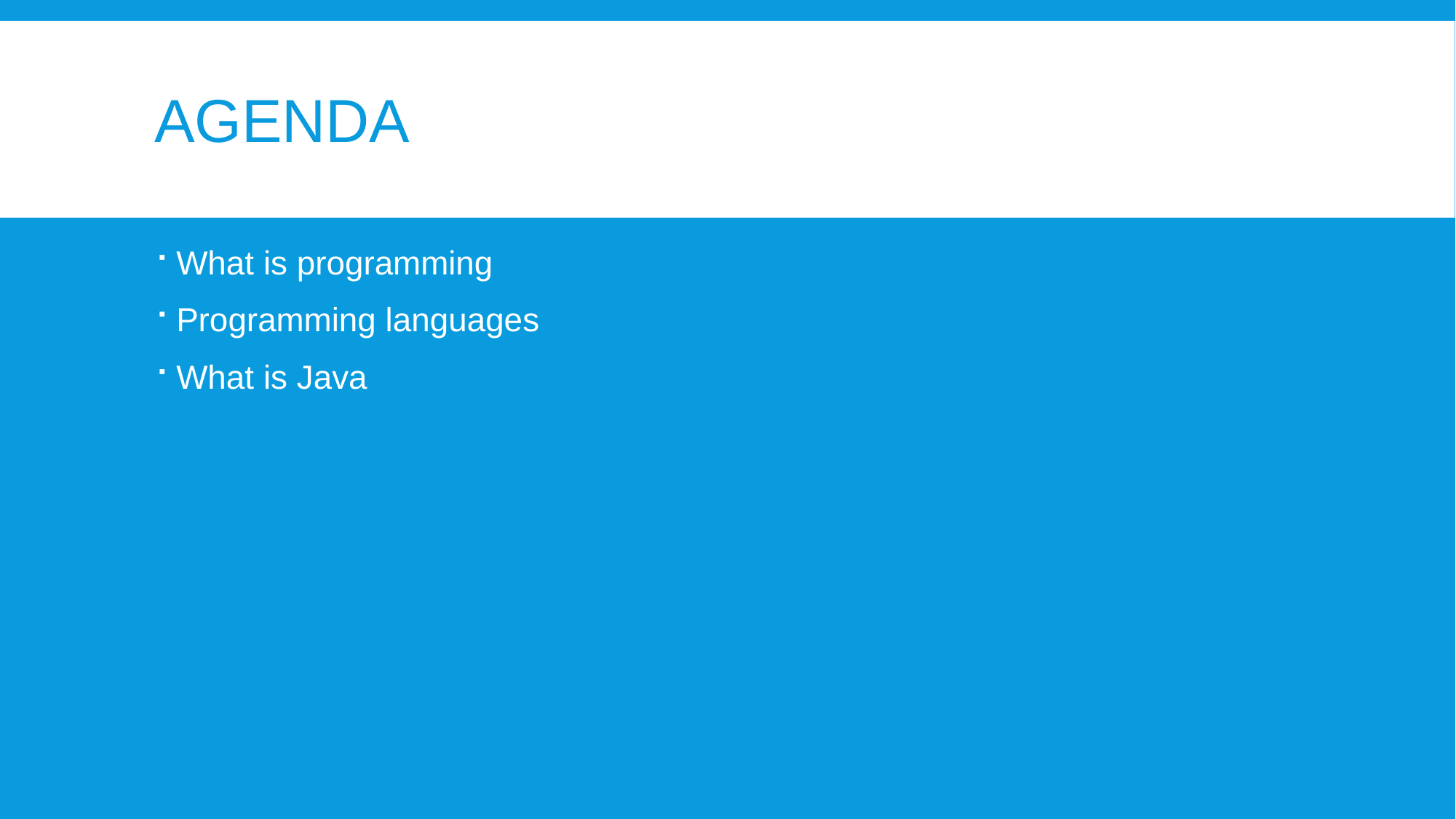

# agenda
What is programming
Programming languages
What is Java